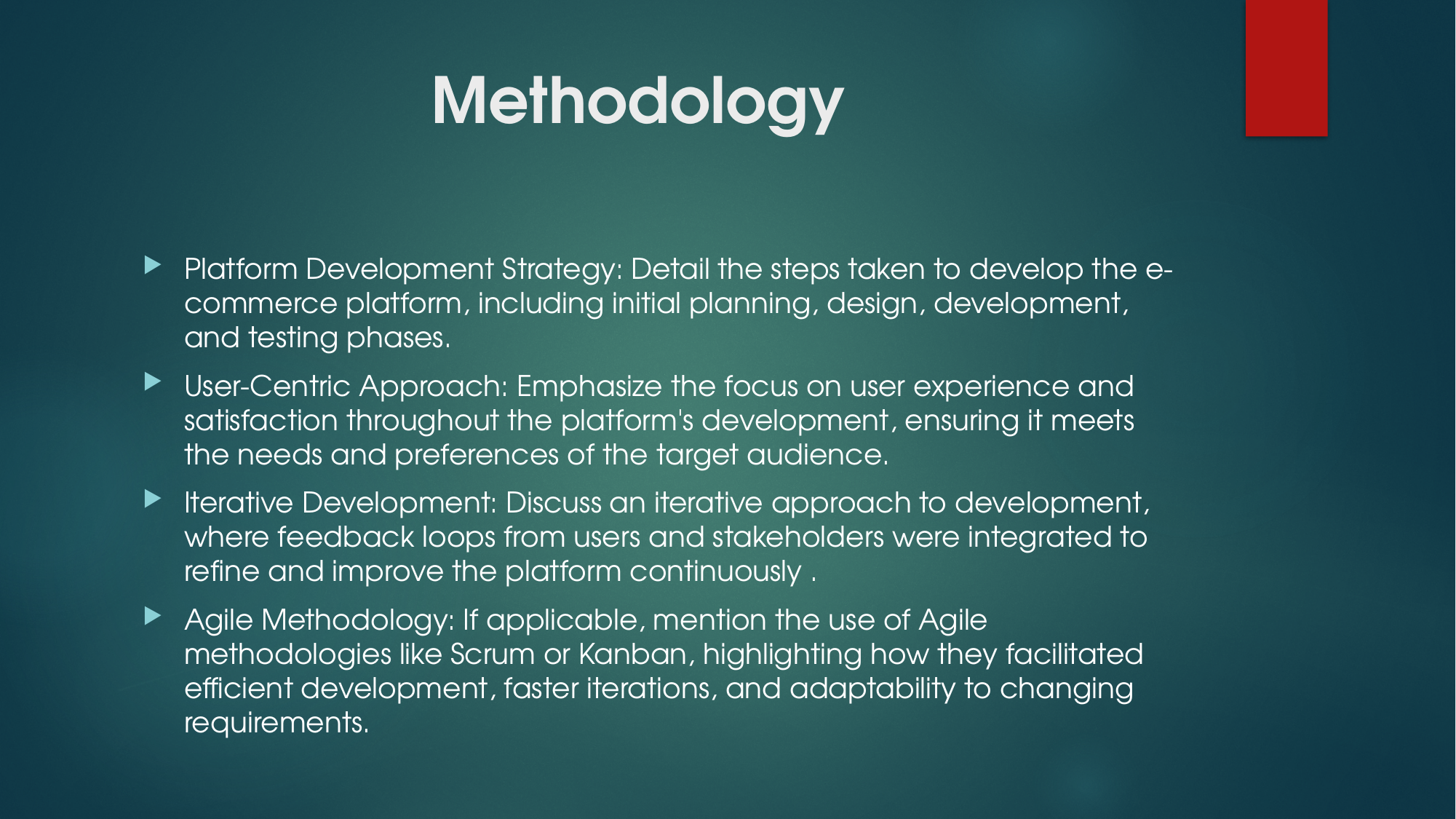

# Methodology
Platform Development Strategy: Detail the steps taken to develop the e-commerce platform, including initial planning, design, development, and testing phases.
User-Centric Approach: Emphasize the focus on user experience and satisfaction throughout the platform's development, ensuring it meets the needs and preferences of the target audience.
Iterative Development: Discuss an iterative approach to development, where feedback loops from users and stakeholders were integrated to refine and improve the platform continuously .
Agile Methodology: If applicable, mention the use of Agile methodologies like Scrum or Kanban, highlighting how they facilitated efficient development, faster iterations, and adaptability to changing requirements.